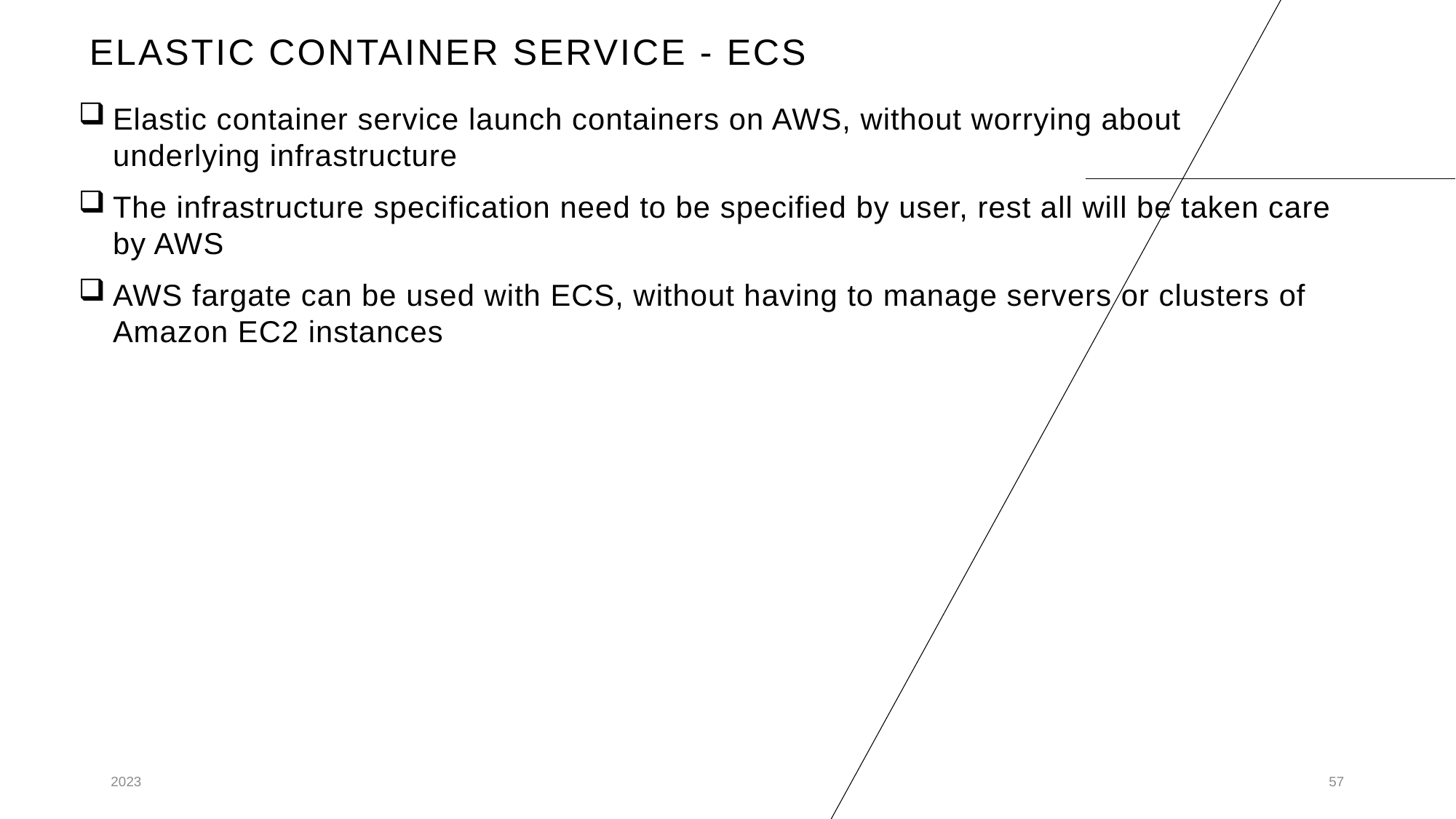

# Elastic container service - ecs
Elastic container service launch containers on AWS, without worrying about underlying infrastructure
The infrastructure specification need to be specified by user, rest all will be taken care by AWS
AWS fargate can be used with ECS, without having to manage servers or clusters of Amazon EC2 instances
2023
57